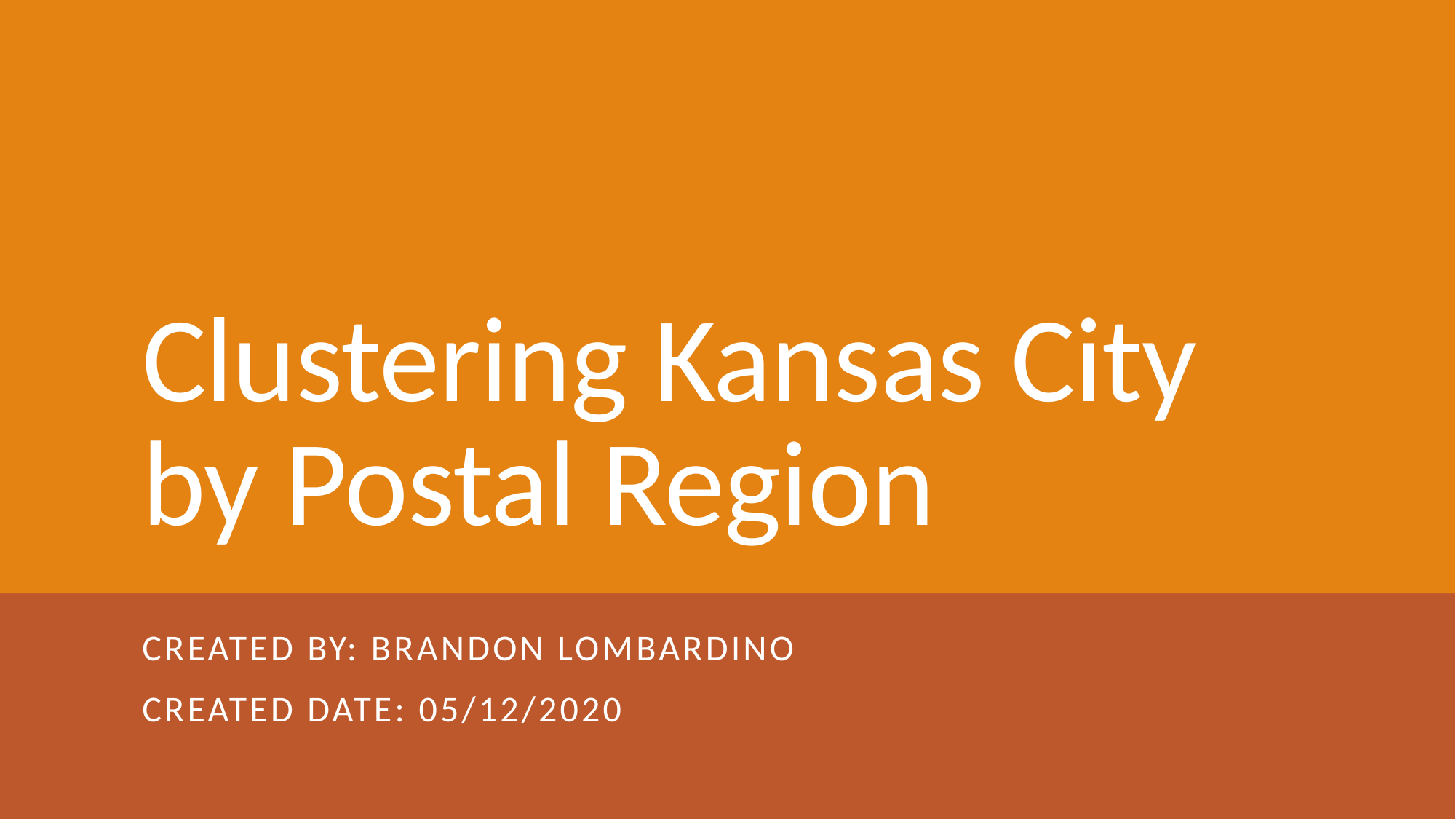

# Clustering Kansas City by Postal Region

Created By: brandon Lombardino
Created date: 05/12/2020